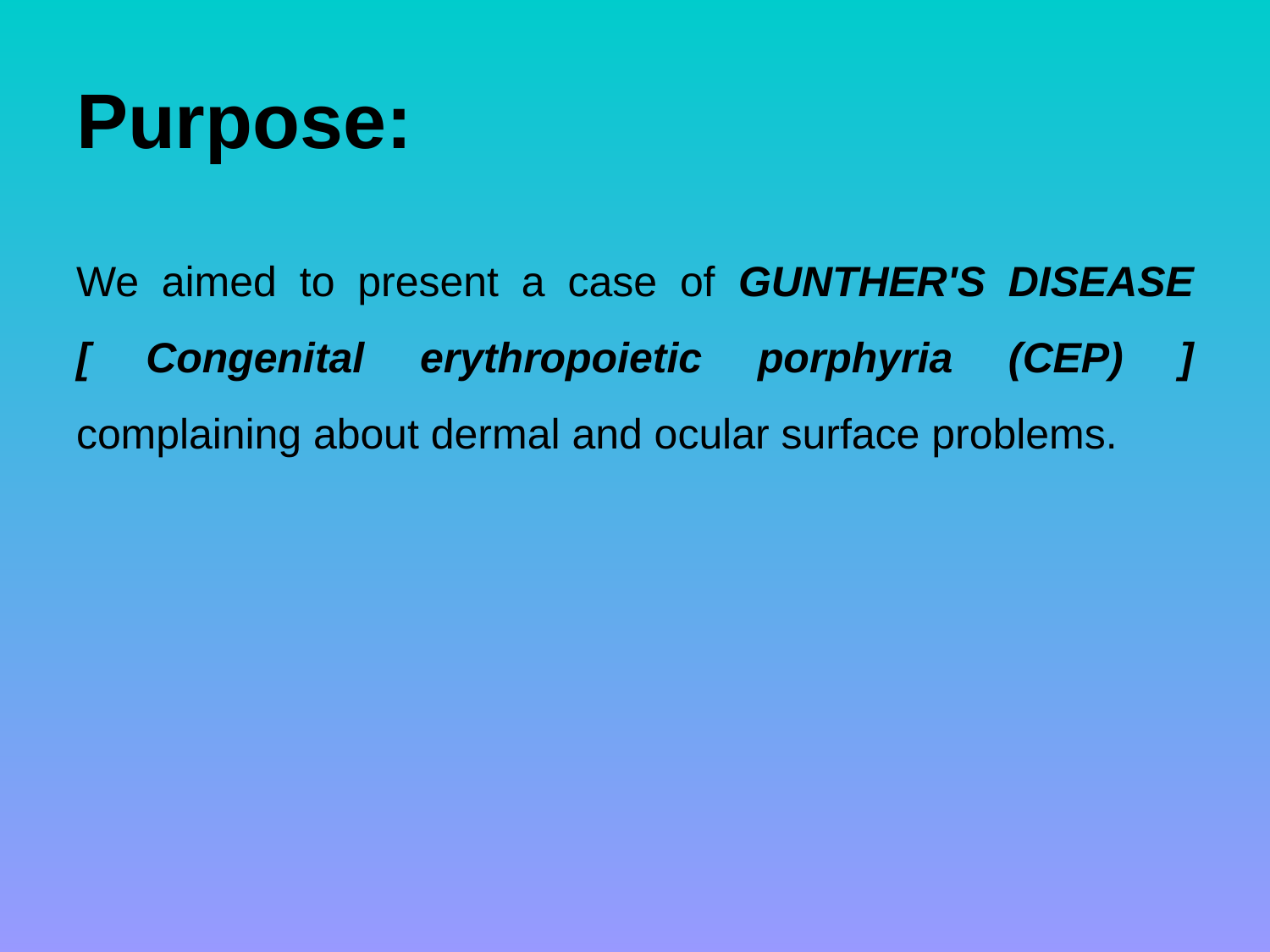

# Purpose:
We aimed to present a case of GUNTHER'S DISEASE [ Congenital erythropoietic porphyria (CEP) ] complaining about dermal and ocular surface problems.